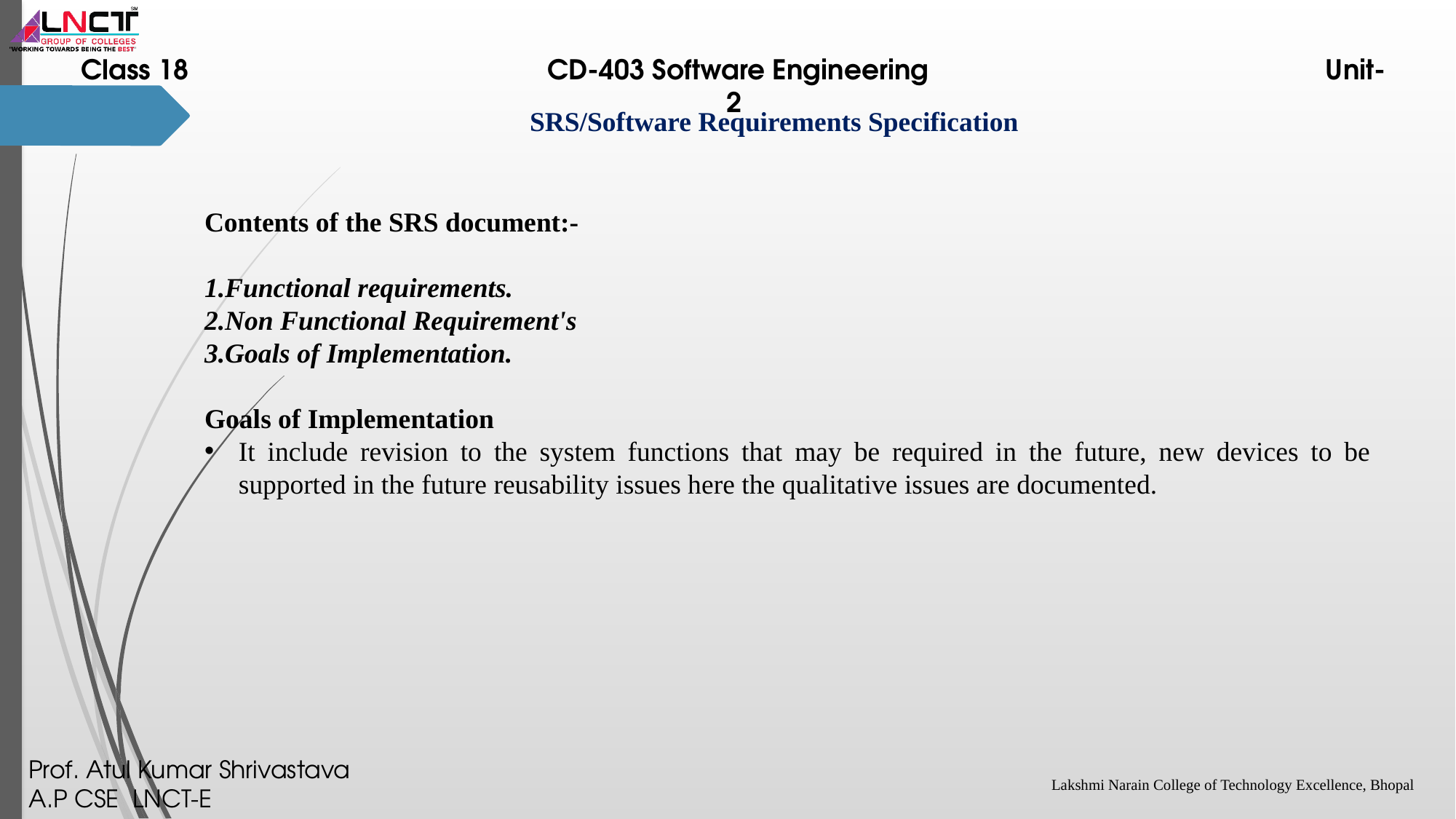

Contents of the SRS document:-

1.Functional requirements.
2.Non Functional Requirement's
3.Goals of Implementation.

Goals of Implementation
It include revision to the system functions that may be required in the future, new devices to be supported in the future reusability issues here the qualitative issues are documented.